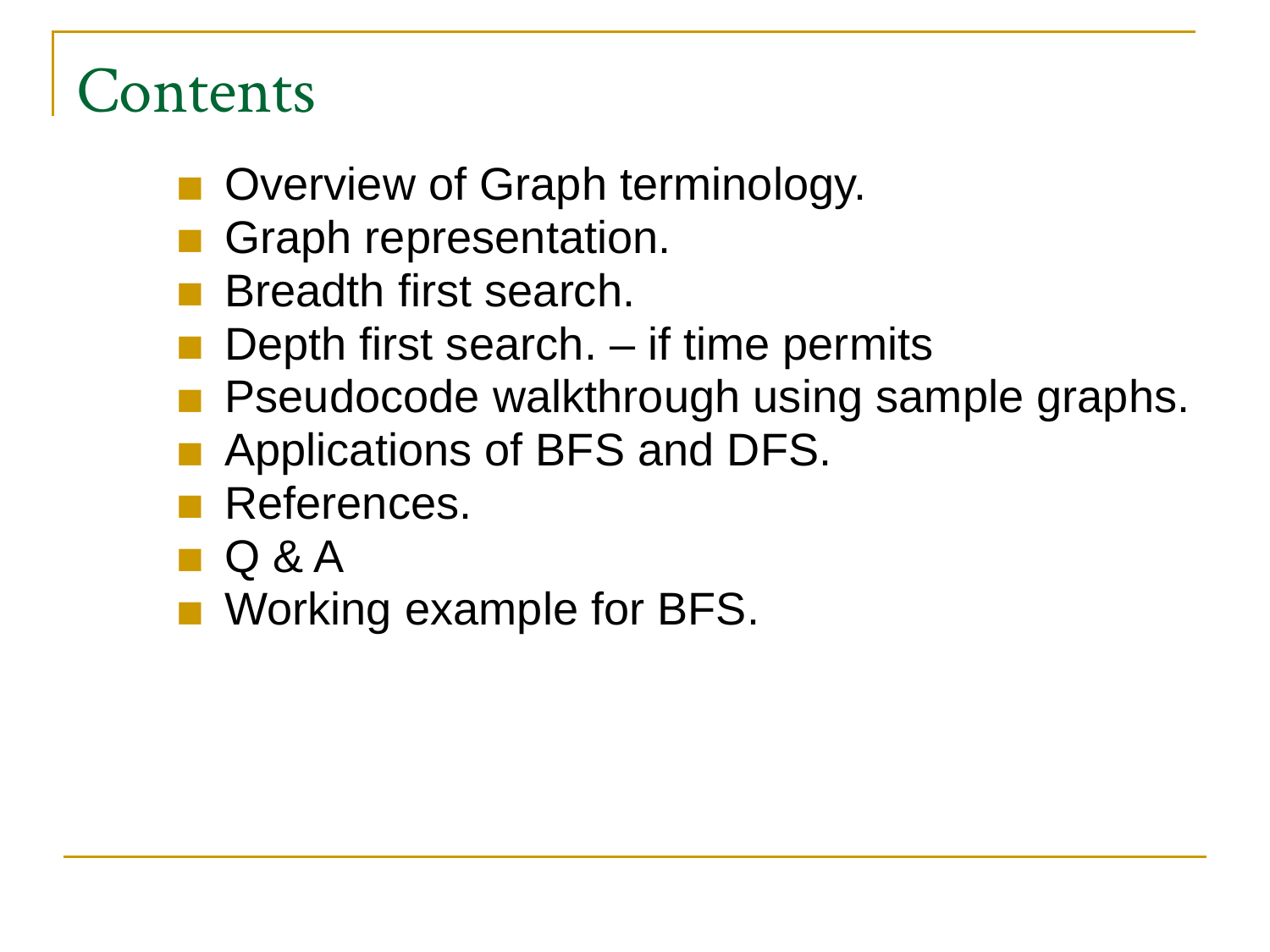

# Contents
Overview of Graph terminology.
Graph representation.
Breadth first search.
Depth first search. – if time permits
Pseudocode walkthrough using sample graphs.
Applications of BFS and DFS.
References.
Q & A
Working example for BFS.